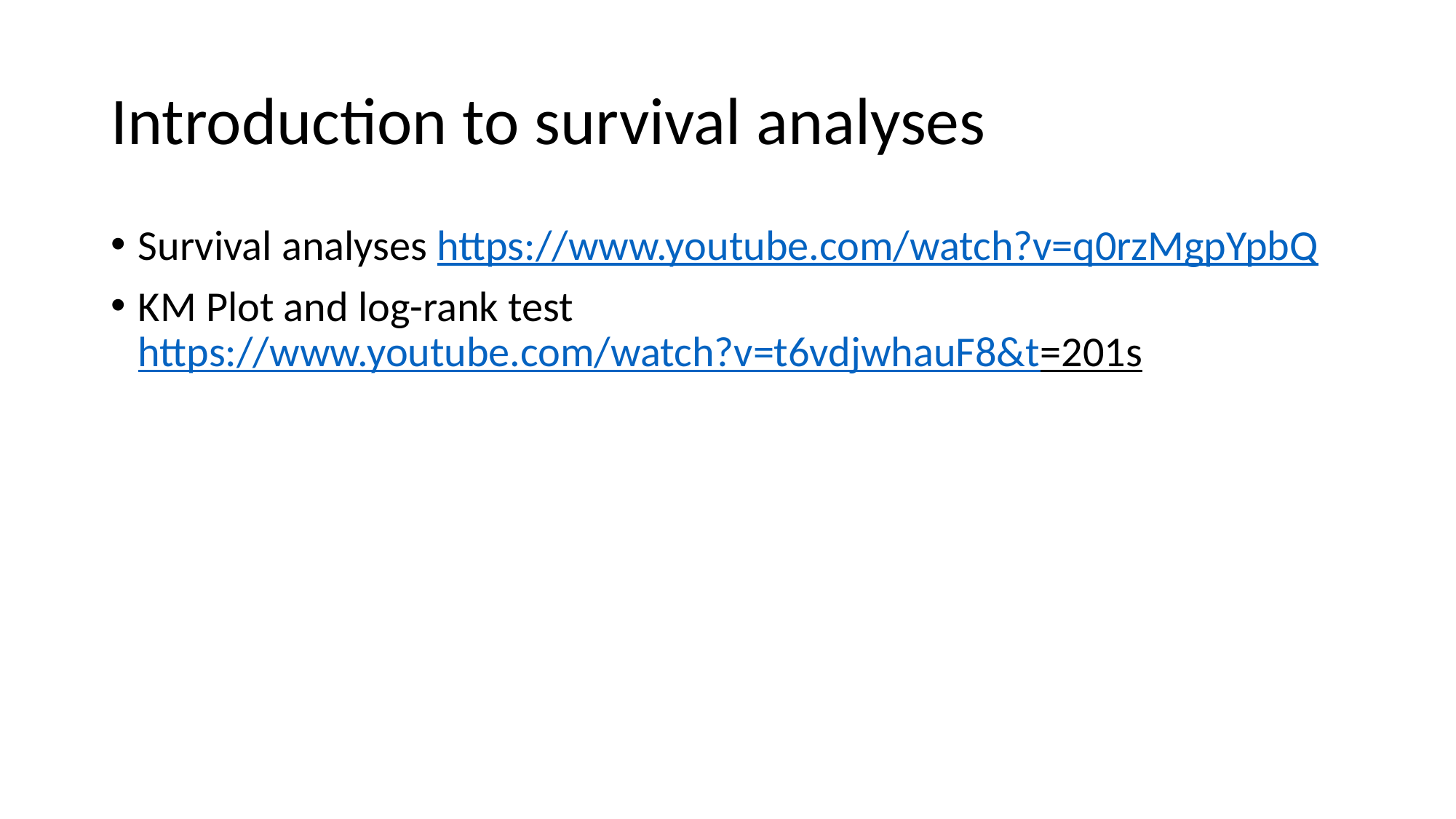

# Introduction to survival analyses
Survival analyses https://www.youtube.com/watch?v=q0rzMgpYpbQ
KM Plot and log-rank test https://www.youtube.com/watch?v=t6vdjwhauF8&t=201s